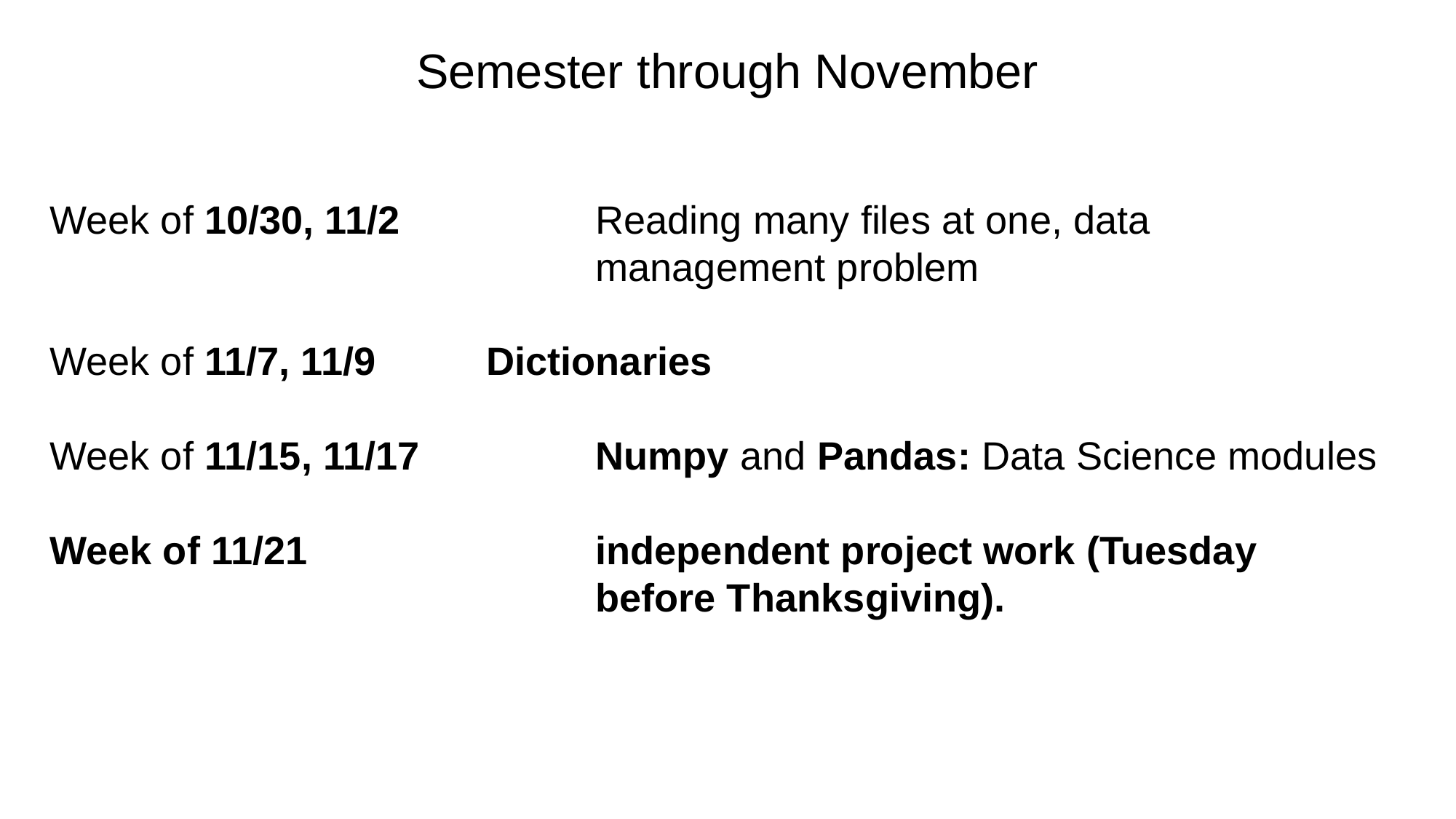

Semester through November
Week of 10/30, 11/2		Reading many files at one, data 							management problem

Week of 11/7, 11/9		Dictionaries

Week of 11/15, 11/17		Numpy and Pandas: Data Science modules

Week of 11/21			independent project work (Tuesday 						before Thanksgiving).